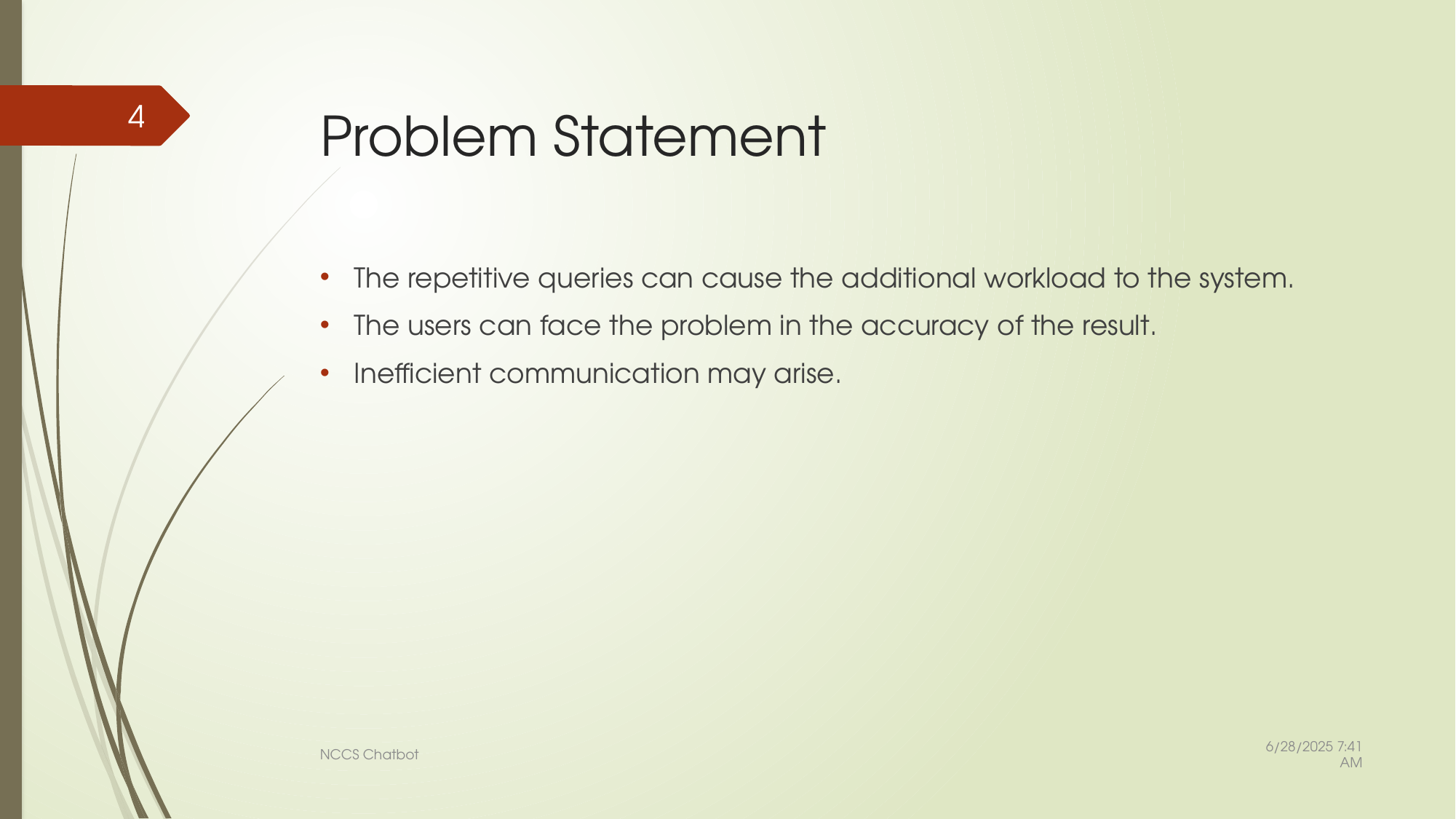

4
# Problem Statement
The repetitive queries can cause the additional workload to the system.
The users can face the problem in the accuracy of the result.
Inefficient communication may arise.

6/28/2025 7:41 AM
NCCS Chatbot